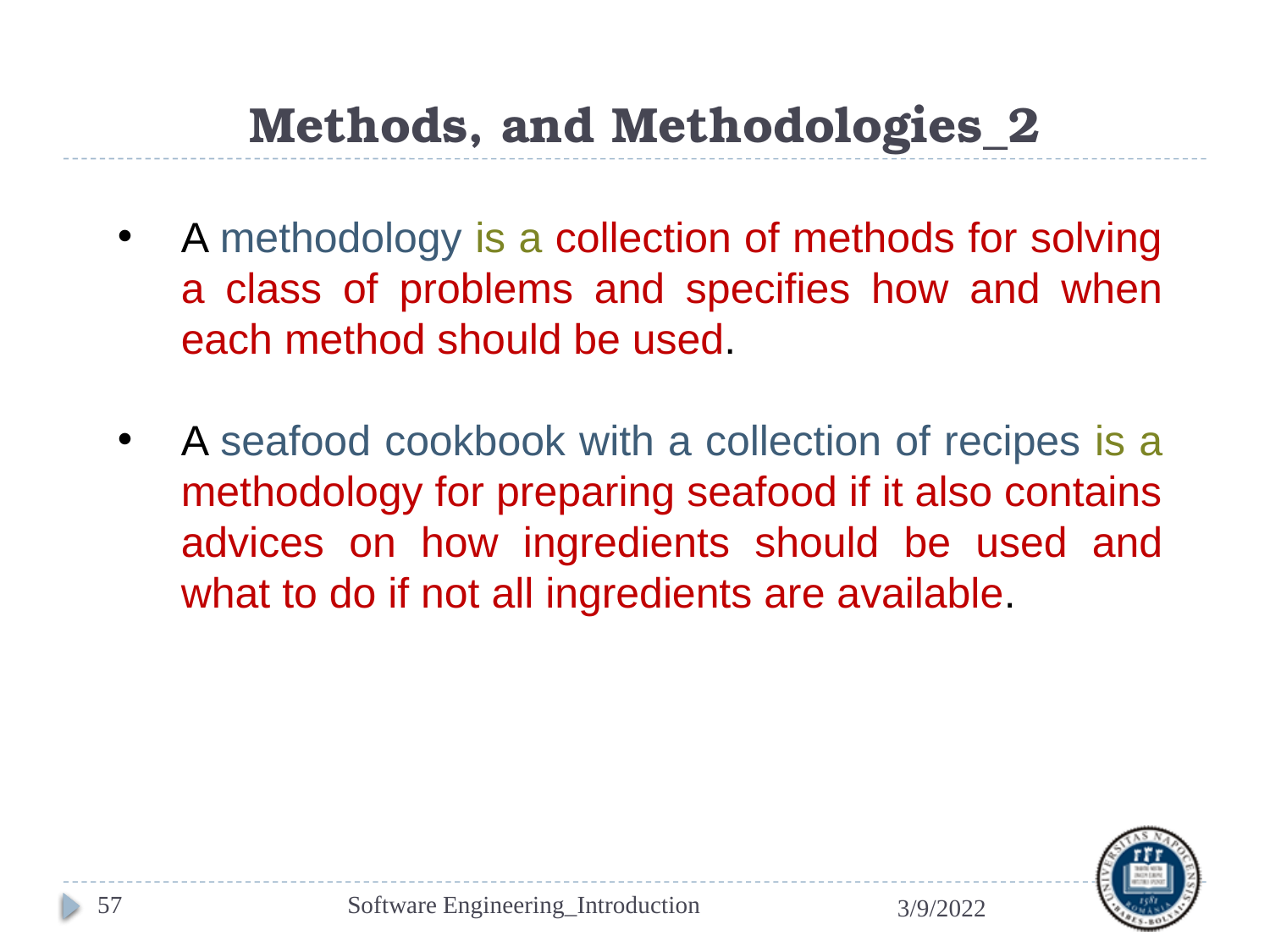

# Methods, and Methodologies_2

A methodology is a collection of methods for solving a class of problems and specifies how and when each method should be used.

A seafood cookbook with a collection of recipes is a methodology for preparing seafood if it also contains advices on how ingredients should be used and what to do if not all ingredients are available.
57
Software Engineering_Introduction
3/9/2022